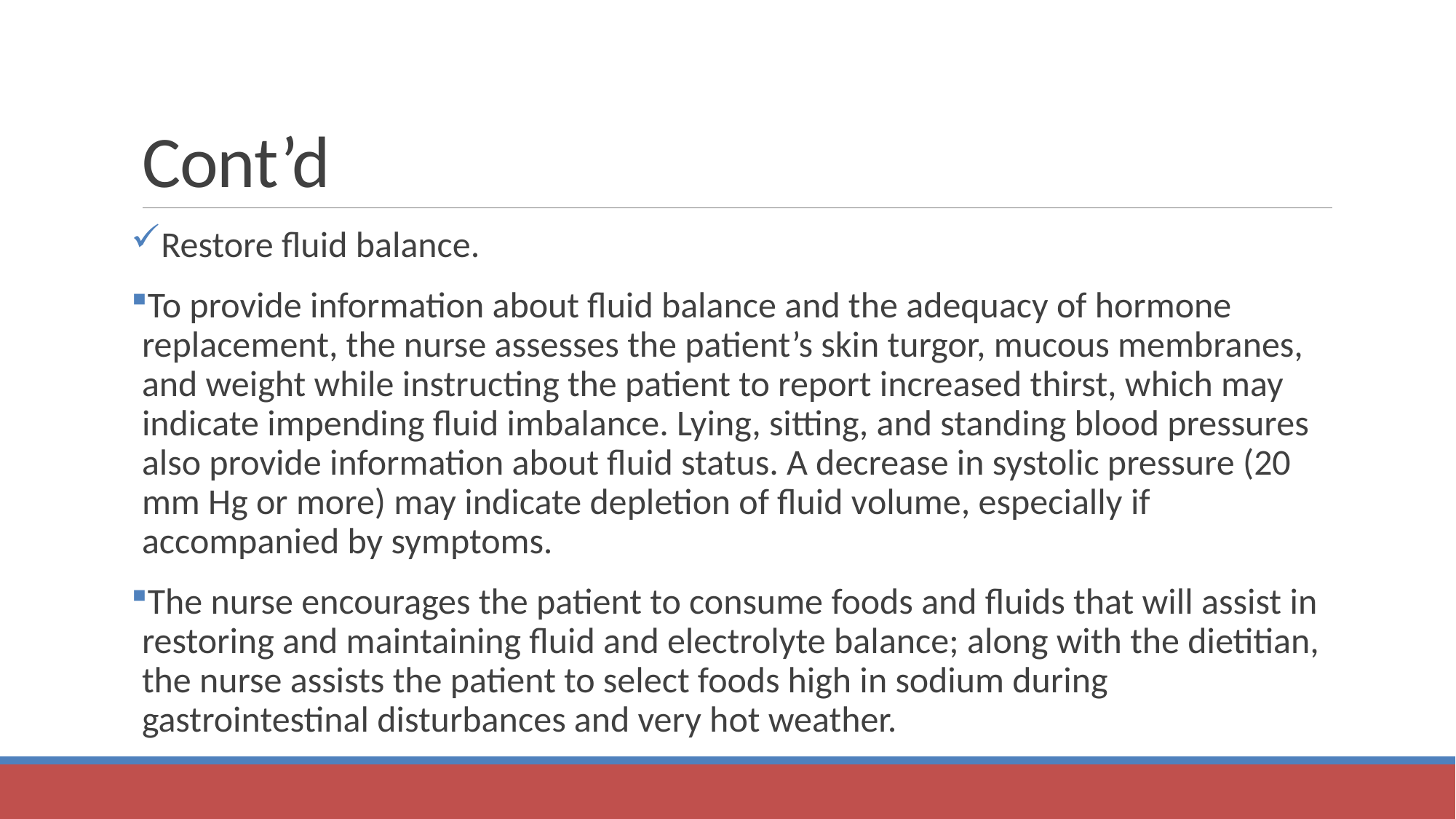

# Cont’d
Restore fluid balance.
To provide information about fluid balance and the adequacy of hormone replacement, the nurse assesses the patient’s skin turgor, mucous membranes, and weight while instructing the patient to report increased thirst, which may indicate impending fluid imbalance. Lying, sitting, and standing blood pressures also provide information about fluid status. A decrease in systolic pressure (20 mm Hg or more) may indicate depletion of fluid volume, especially if accompanied by symptoms.
The nurse encourages the patient to consume foods and fluids that will assist in restoring and maintaining fluid and electrolyte balance; along with the dietitian, the nurse assists the patient to select foods high in sodium during gastrointestinal disturbances and very hot weather.